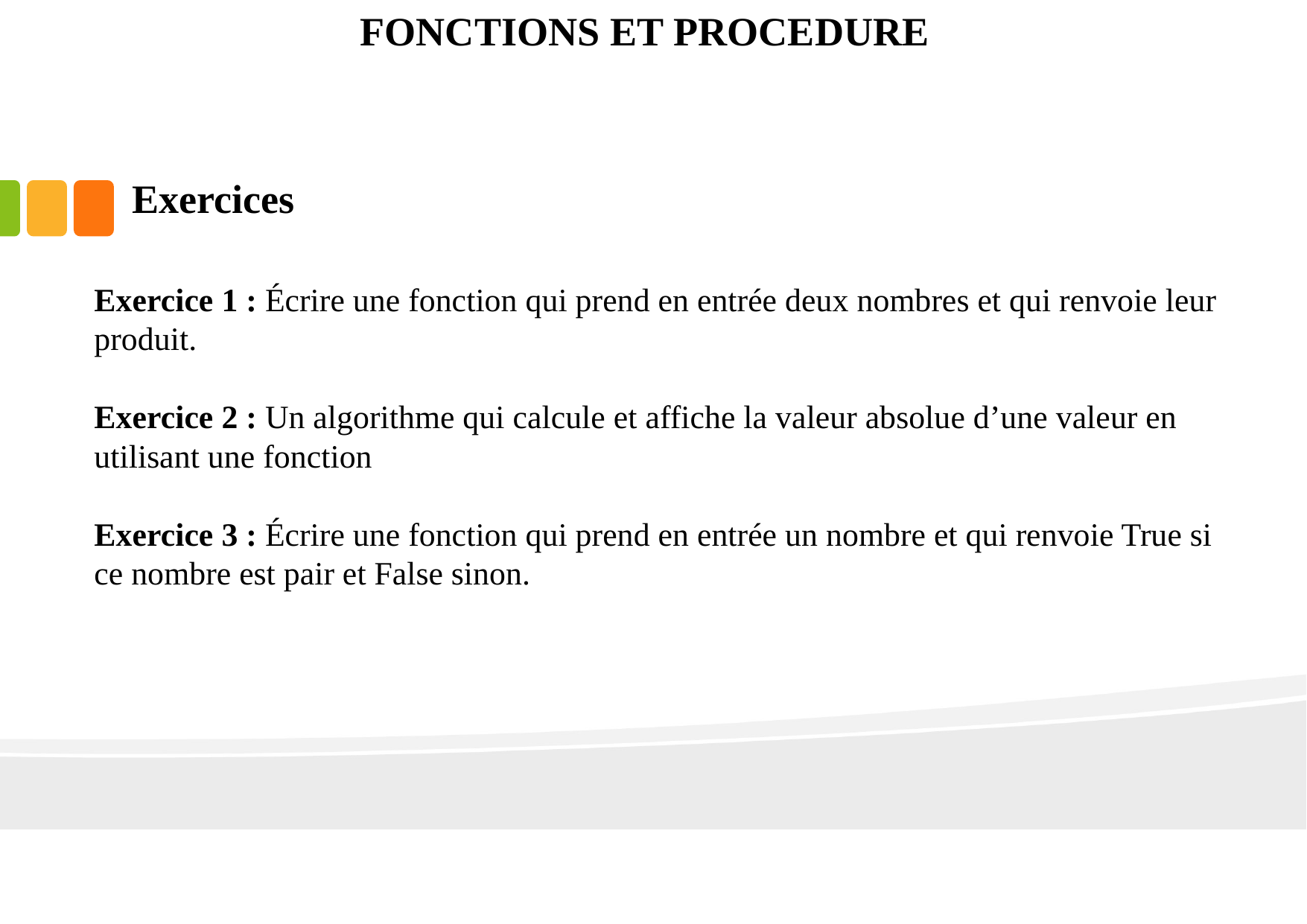

# FONCTIONS ET PROCEDURE
Exercices
Exercice 1 : Écrire une fonction qui prend en entrée deux nombres et qui renvoie leur produit.

Exercice 2 : Un algorithme qui calcule et affiche la valeur absolue d’une valeur en utilisant une fonction

Exercice 3 : Écrire une fonction qui prend en entrée un nombre et qui renvoie True si ce nombre est pair et False sinon.